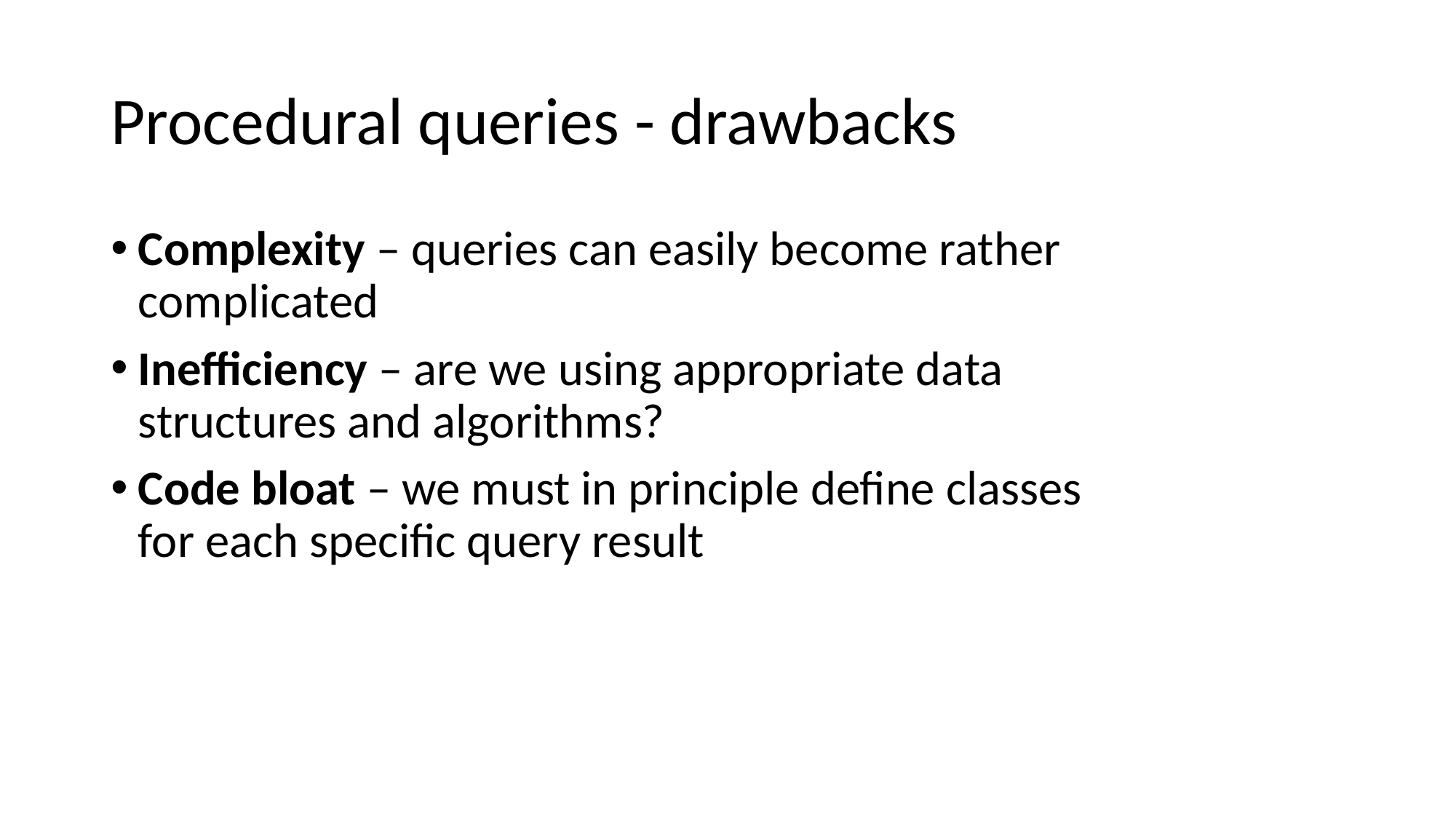

# Procedural queries - drawbacks
Complexity – queries can easily become rather complicated
Inefficiency – are we using appropriate data structures and algorithms?
Code bloat – we must in principle define classes for each specific query result